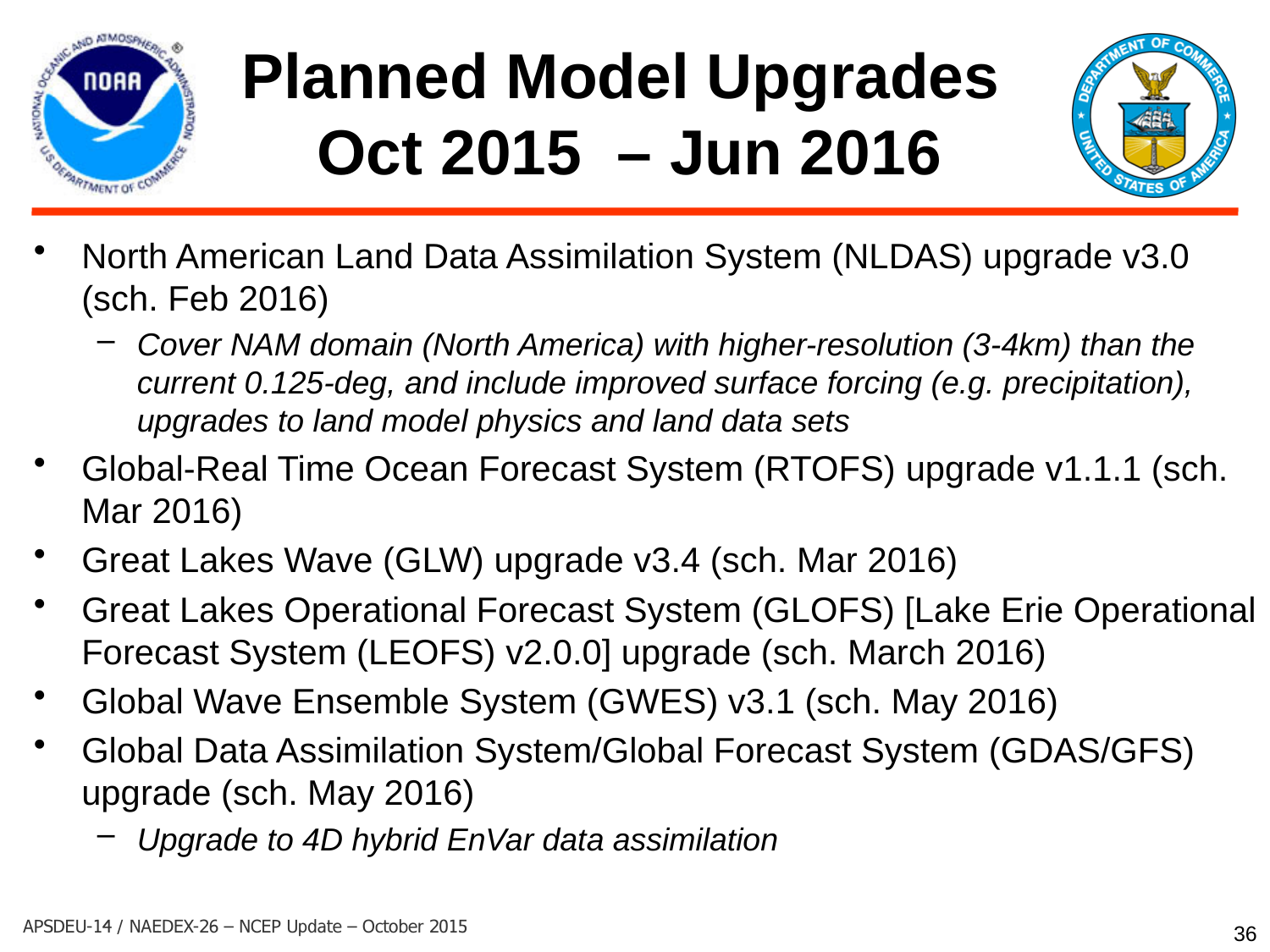

# Planned Model Upgrades Oct 2015  – Jun 2016

North American Land Data Assimilation System (NLDAS) upgrade v3.0 (sch. Feb 2016)
Cover NAM domain (North America) with higher-resolution (3-4km) than the current 0.125-deg, and include improved surface forcing (e.g. precipitation), upgrades to land model physics and land data sets
Global-Real Time Ocean Forecast System (RTOFS) upgrade v1.1.1 (sch. Mar 2016)
Great Lakes Wave (GLW) upgrade v3.4 (sch. Mar 2016)
Great Lakes Operational Forecast System (GLOFS) [Lake Erie Operational Forecast System (LEOFS) v2.0.0] upgrade (sch. March 2016)
Global Wave Ensemble System (GWES) v3.1 (sch. May 2016)
Global Data Assimilation System/Global Forecast System (GDAS/GFS) upgrade (sch. May 2016)
Upgrade to 4D hybrid EnVar data assimilation

36
APSDEU-14 / NAEDEX-26 – NCEP Update – October 2015